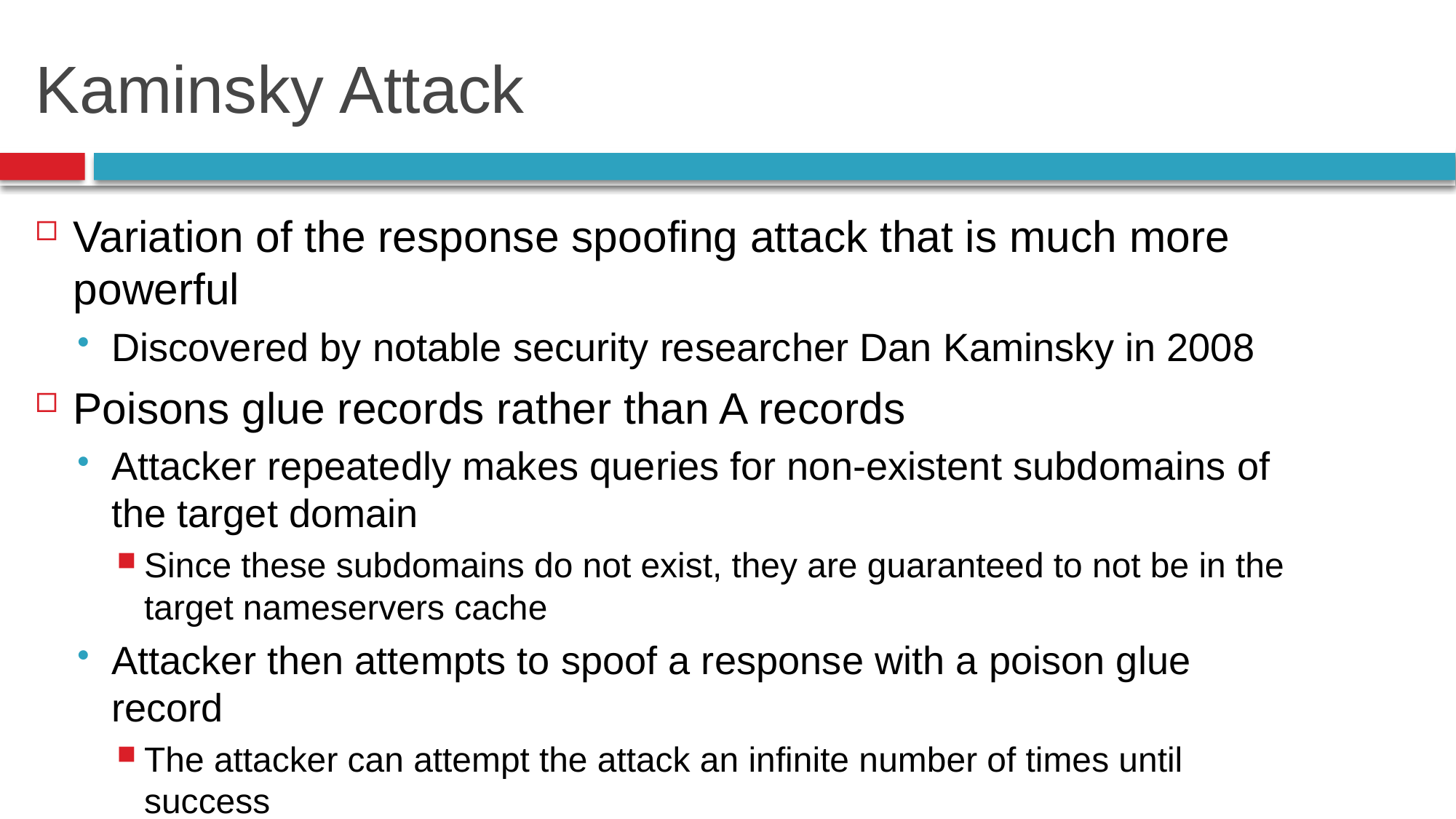

# Kaminsky Attack
Variation of the response spoofing attack that is much more powerful
Discovered by notable security researcher Dan Kaminsky in 2008
Poisons glue records rather than A records
Attacker repeatedly makes queries for non-existent subdomains of the target domain
Since these subdomains do not exist, they are guaranteed to not be in the target nameservers cache
Attacker then attempts to spoof a response with a poison glue record
The attacker can attempt the attack an infinite number of times until success
On success, entire zone is poisoned, rather than a single domain name